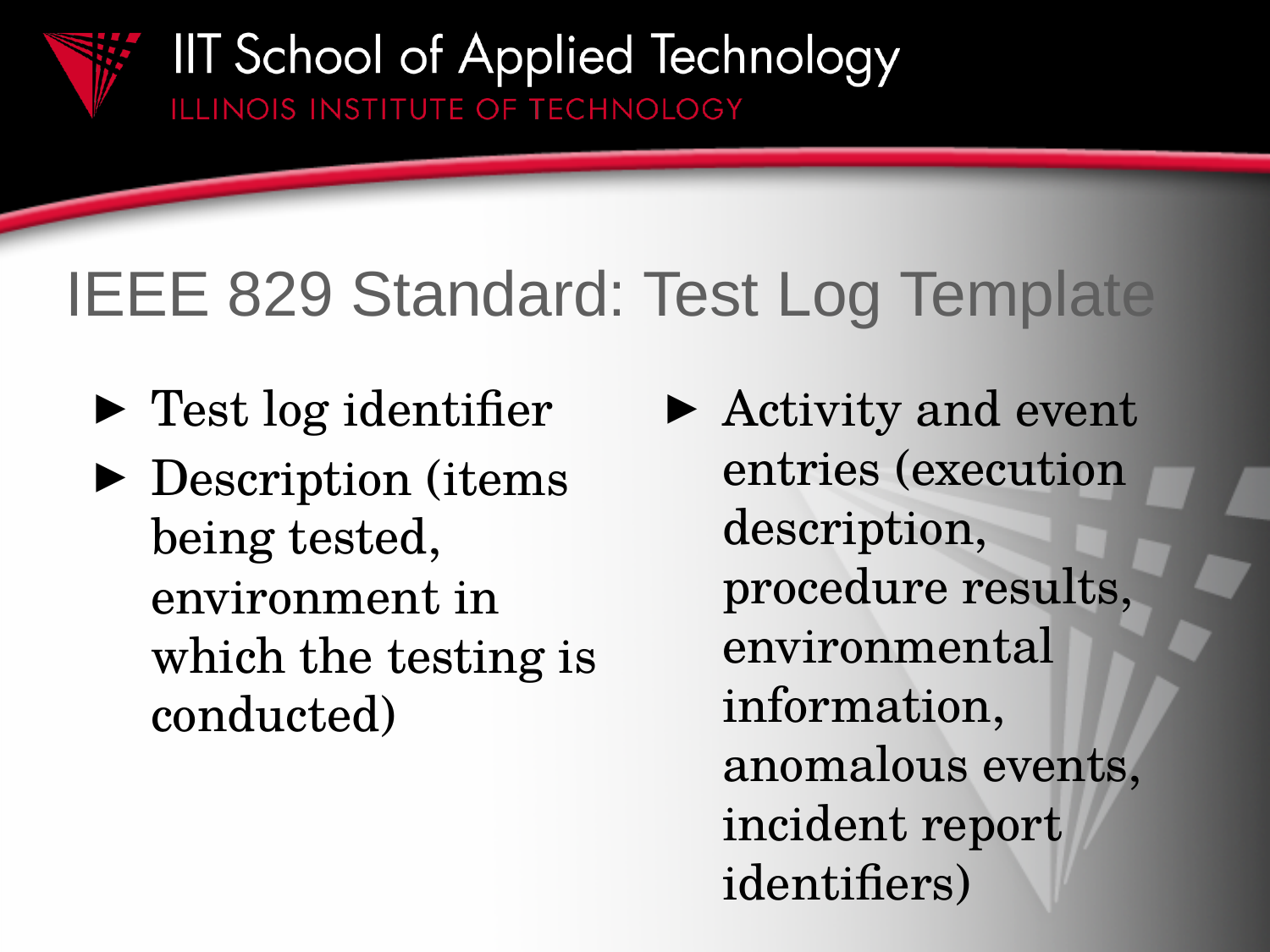

# IEEE 829 Standard: Test Log Template
Test log identifier
Description (items being tested, environment in which the testing is conducted)
Activity and event entries (execution description, procedure results, environmental information, anomalous events, incident report identifiers)